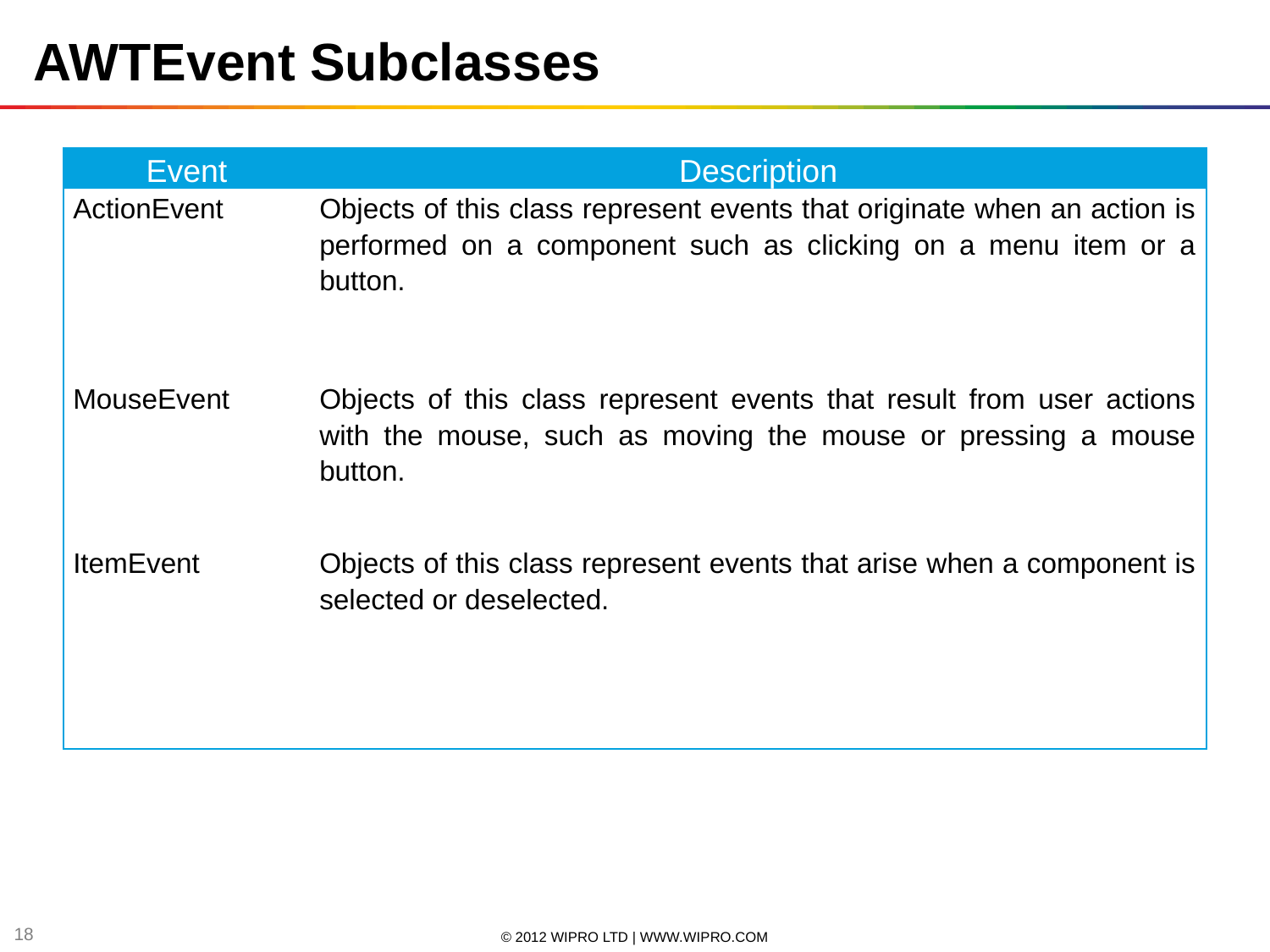

AWTEvent Subclasses
| Event | Description |
| --- | --- |
| ActionEvent | Objects of this class represent events that originate when an action is performed on a component such as clicking on a menu item or a button. |
| MouseEvent | Objects of this class represent events that result from user actions with the mouse, such as moving the mouse or pressing a mouse button. |
| ItemEvent | Objects of this class represent events that arise when a component is selected or deselected. |